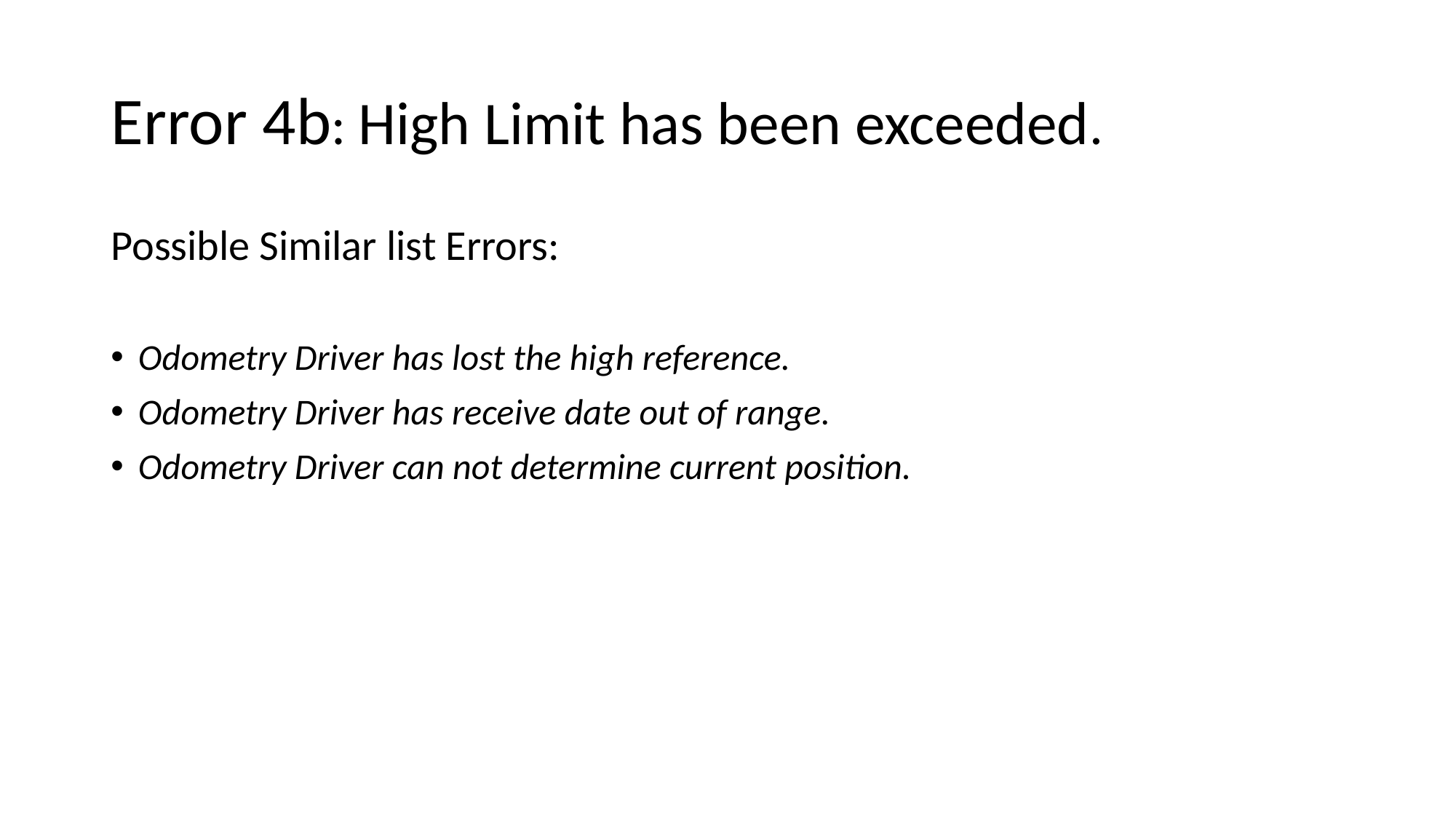

# Error 4b: High Limit has been exceeded.
Possible Similar list Errors:

Odometry Driver has lost the high reference.
Odometry Driver has receive date out of range.
Odometry Driver can not determine current position.